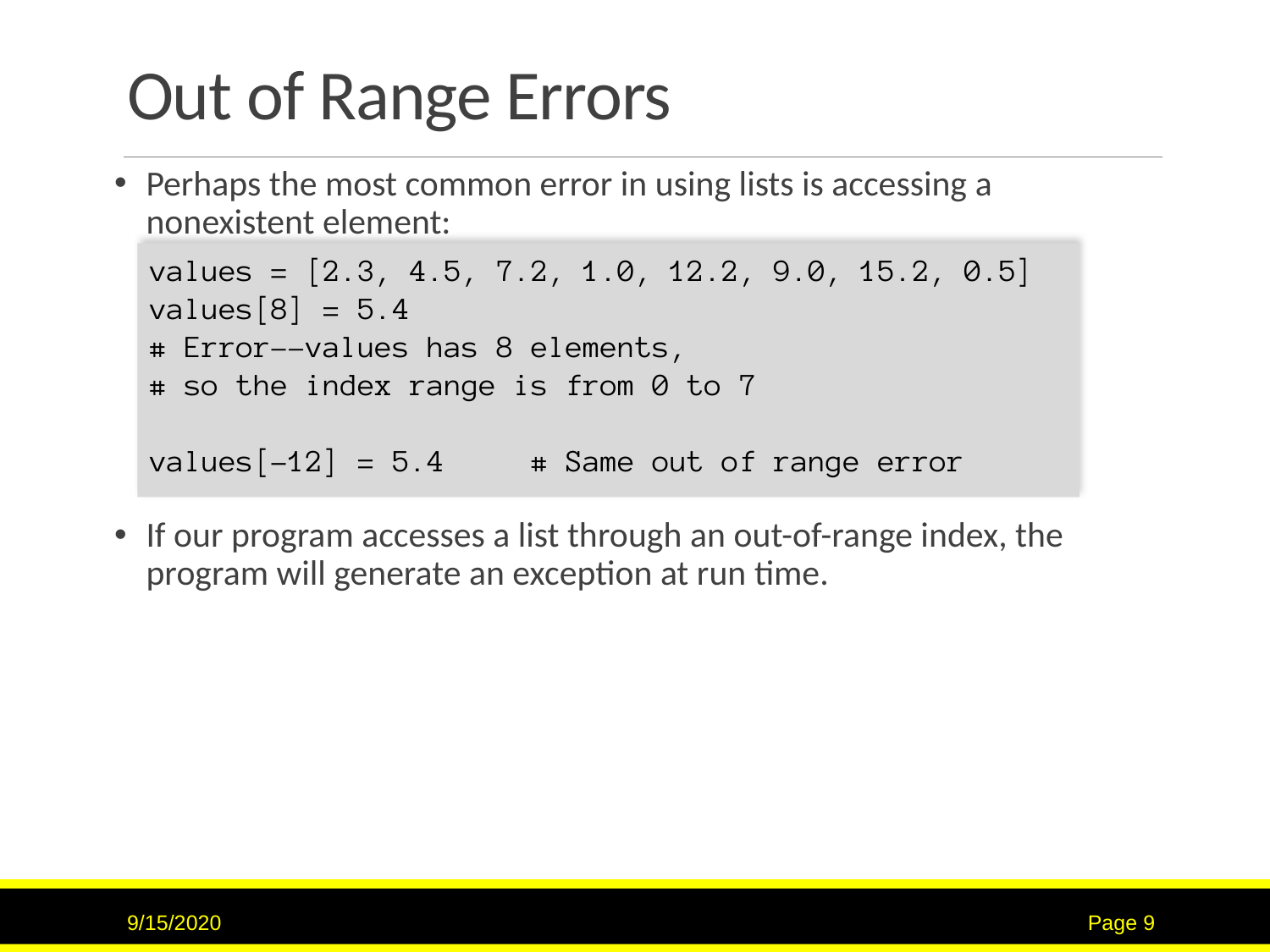

# Out of Range Errors
Perhaps the most common error in using lists is accessing a nonexistent element:

If our program accesses a list through an out-of-range index, the program will generate an exception at run time.
values = [2.3, 4.5, 7.2, 1.0, 12.2, 9.0, 15.2, 0.5]
values[8] = 5.4
# Error––values has 8 elements,
# so the index range is from 0 to 7

values[-12] = 5.4     # Same out of range error

9/15/2020
Page 9